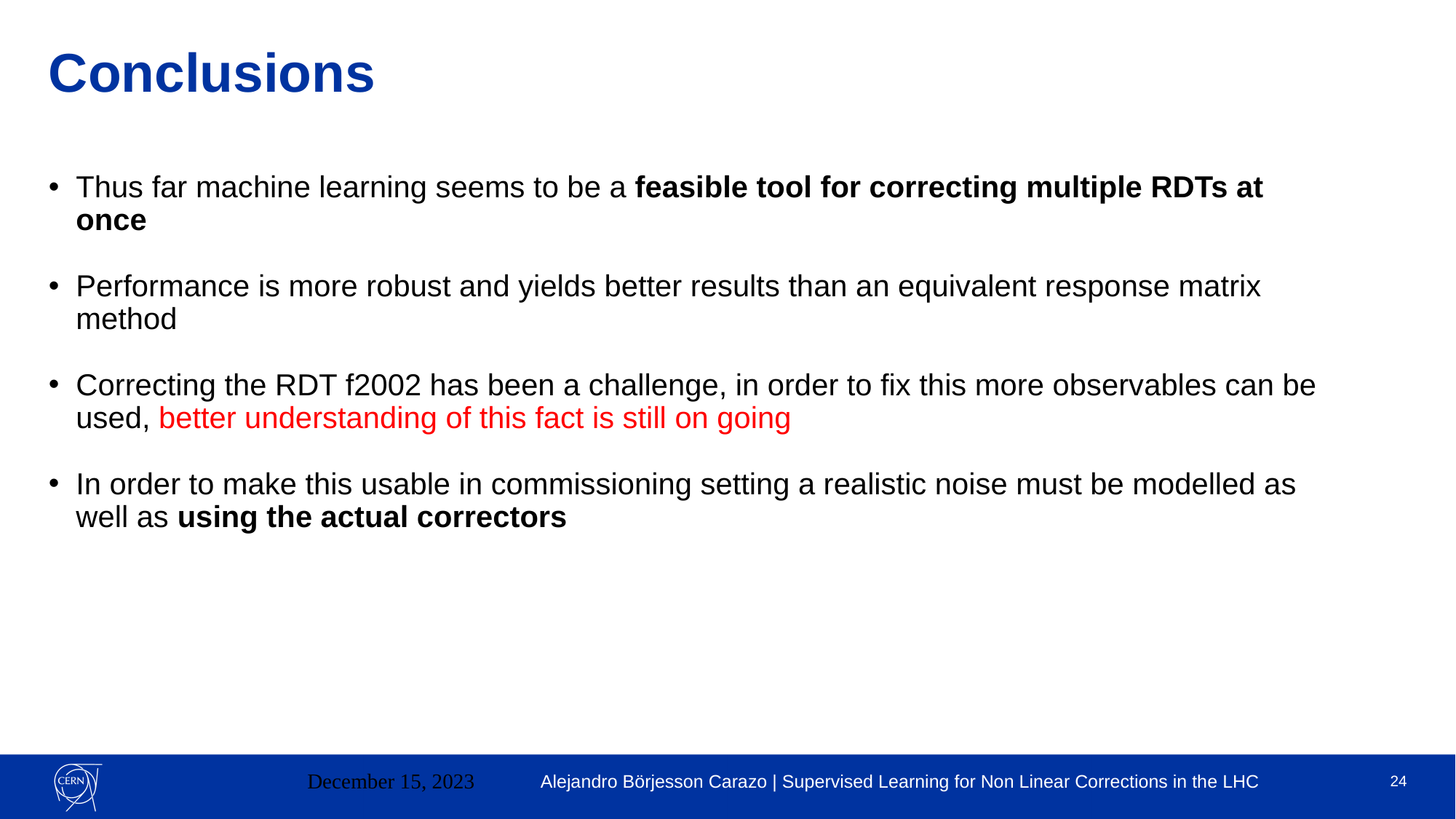

Conclusions
# Thus far machine learning seems to be a feasible tool for correcting multiple RDTs at once
Performance is more robust and yields better results than an equivalent response matrix method
Correcting the RDT f2002 has been a challenge, in order to fix this more observables can be used, better understanding of this fact is still on going
In order to make this usable in commissioning setting a realistic noise must be modelled as well as using the actual correctors
December 15, 2023
Alejandro Börjesson Carazo | Supervised Learning for Non Linear Corrections in the LHC
24